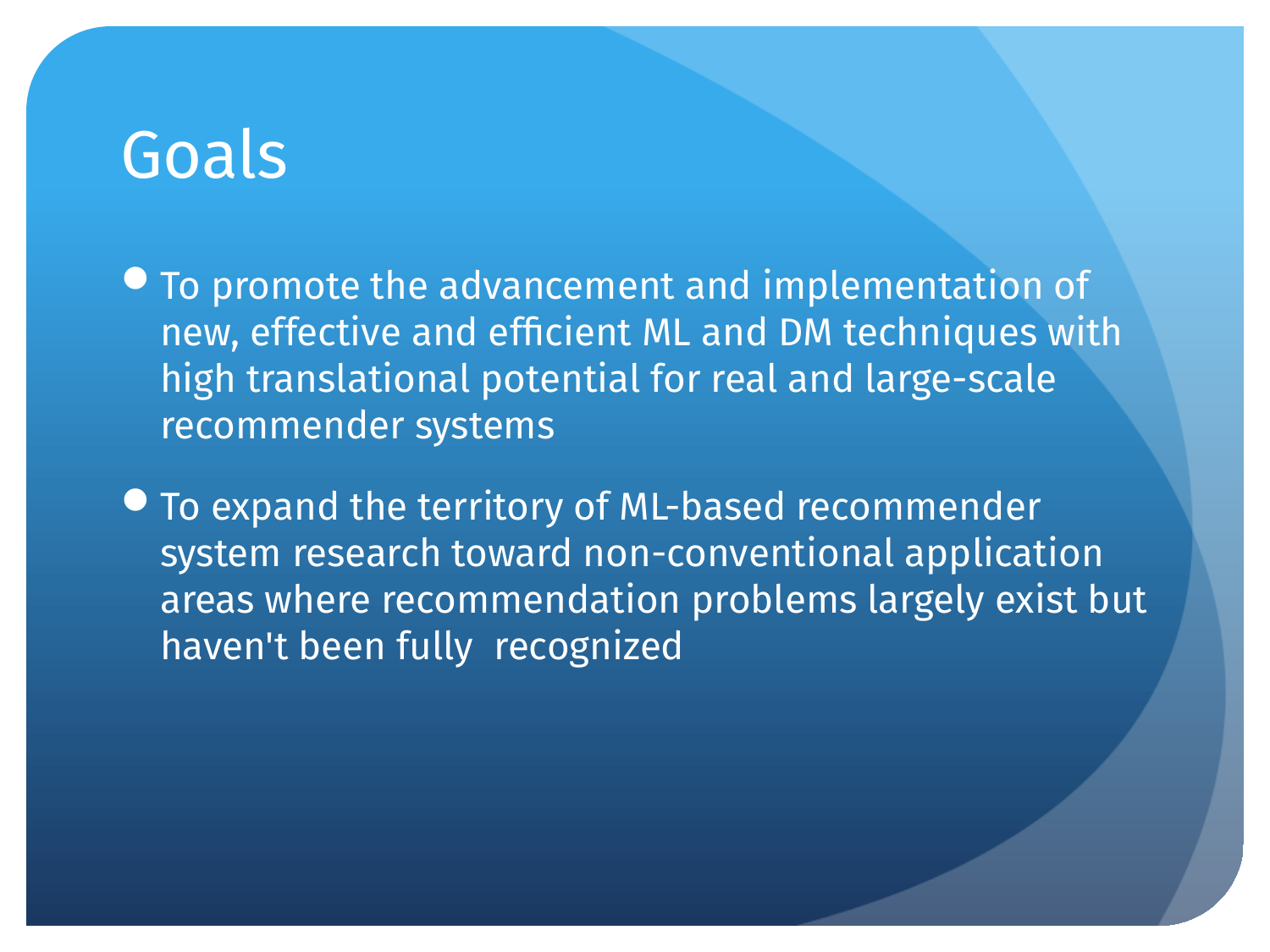

# Goals
To promote the advancement and implementation of new, effective and efficient ML and DM techniques with high translational potential for real and large-scale recommender systems
To expand the territory of ML-based recommender system research toward non-conventional application areas where recommendation problems largely exist but haven't been fully  recognized